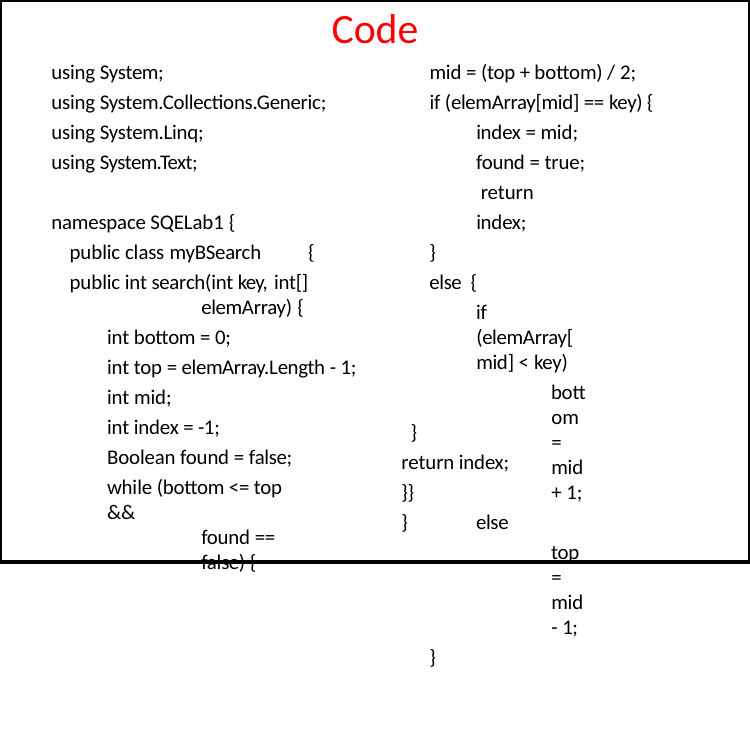

# Code

using System;
using System.Collections.Generic;  using System.Linq;
using System.Text;
mid = (top + bottom) / 2;
if (elemArray[mid] == key) {  index = mid;
found = true;  return index;
}
else {
if (elemArray[mid] < key)
bottom = mid + 1;
else
top = mid - 1;
}
namespace SQELab1 {
public class myBSearch	{
public int search(int key, int[]
elemArray) {
int bottom = 0;
int top = elemArray.Length - 1;  int mid;
int index = -1;  Boolean found = false;
while (bottom <= top &&
found == false) {
}
return index;
}}
}